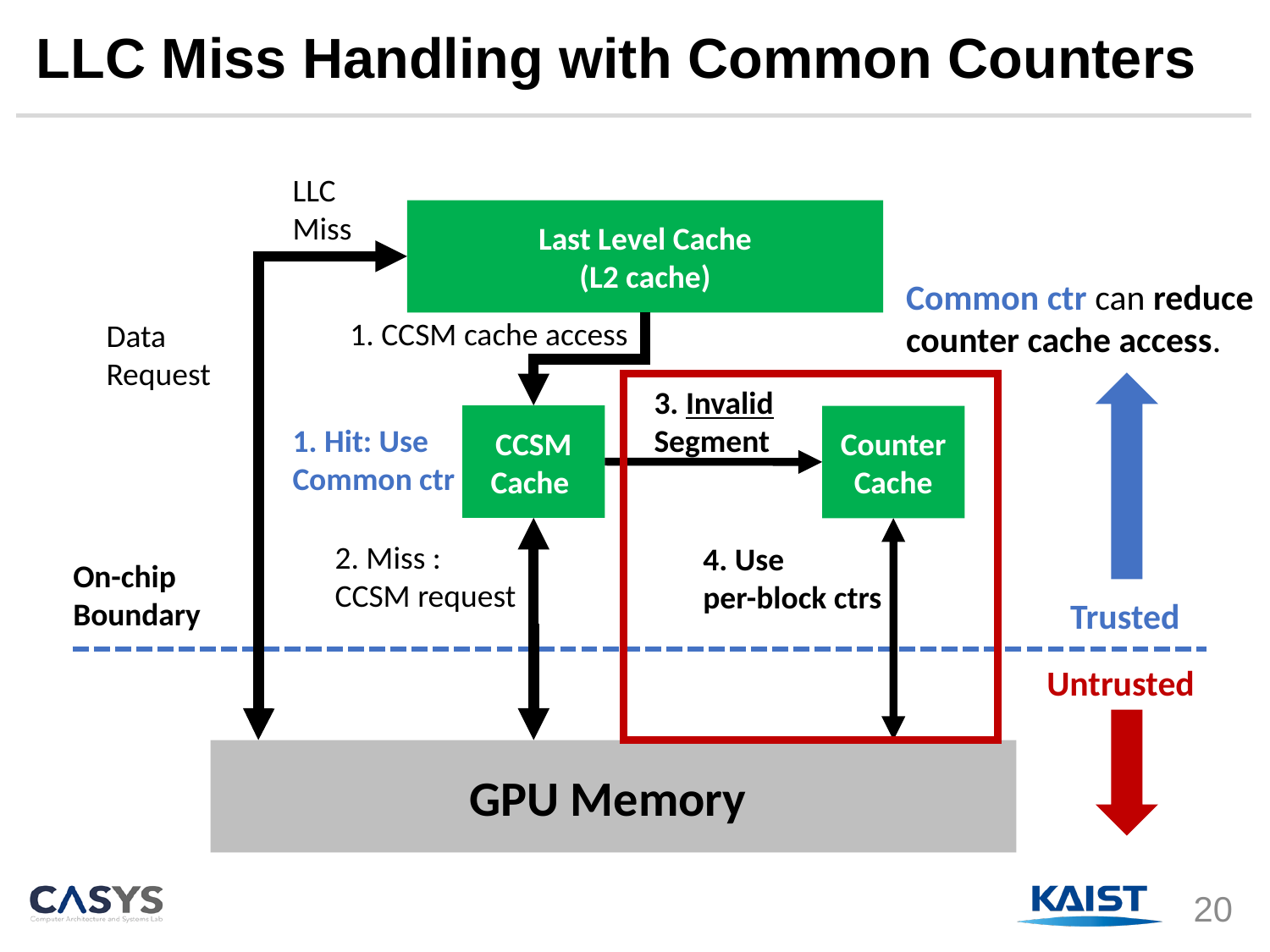

# LLC Miss Handling with Common Counters
LLC
Miss
Last Level Cache
(L2 cache)
Common ctr can reduce counter cache access.
1. CCSM cache access
Data
Request

3. Invalid
Segment
CCSM Cache
Counter Cache
1. Hit: Use Common ctr
2. Miss :
CCSM request
4. Use
per-block ctrs
On-chip
Boundary
Trusted
Untrusted

GPU Memory